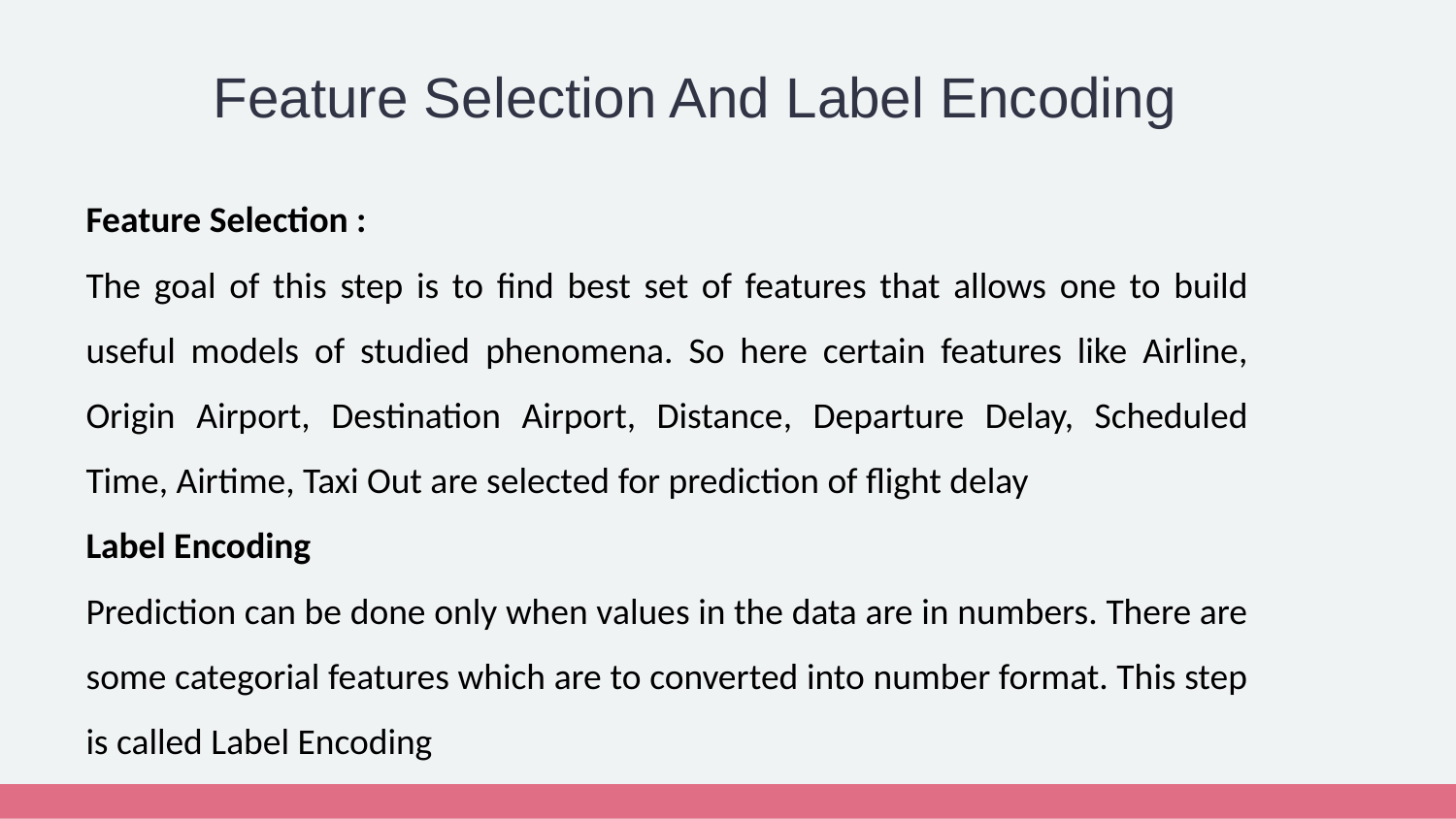

# Feature Selection And Label Encoding
Feature Selection :
The goal of this step is to find best set of features that allows one to build useful models of studied phenomena. So here certain features like Airline, Origin Airport, Destination Airport, Distance, Departure Delay, Scheduled Time, Airtime, Taxi Out are selected for prediction of flight delay
Label Encoding
Prediction can be done only when values in the data are in numbers. There are some categorial features which are to converted into number format. This step is called Label Encoding